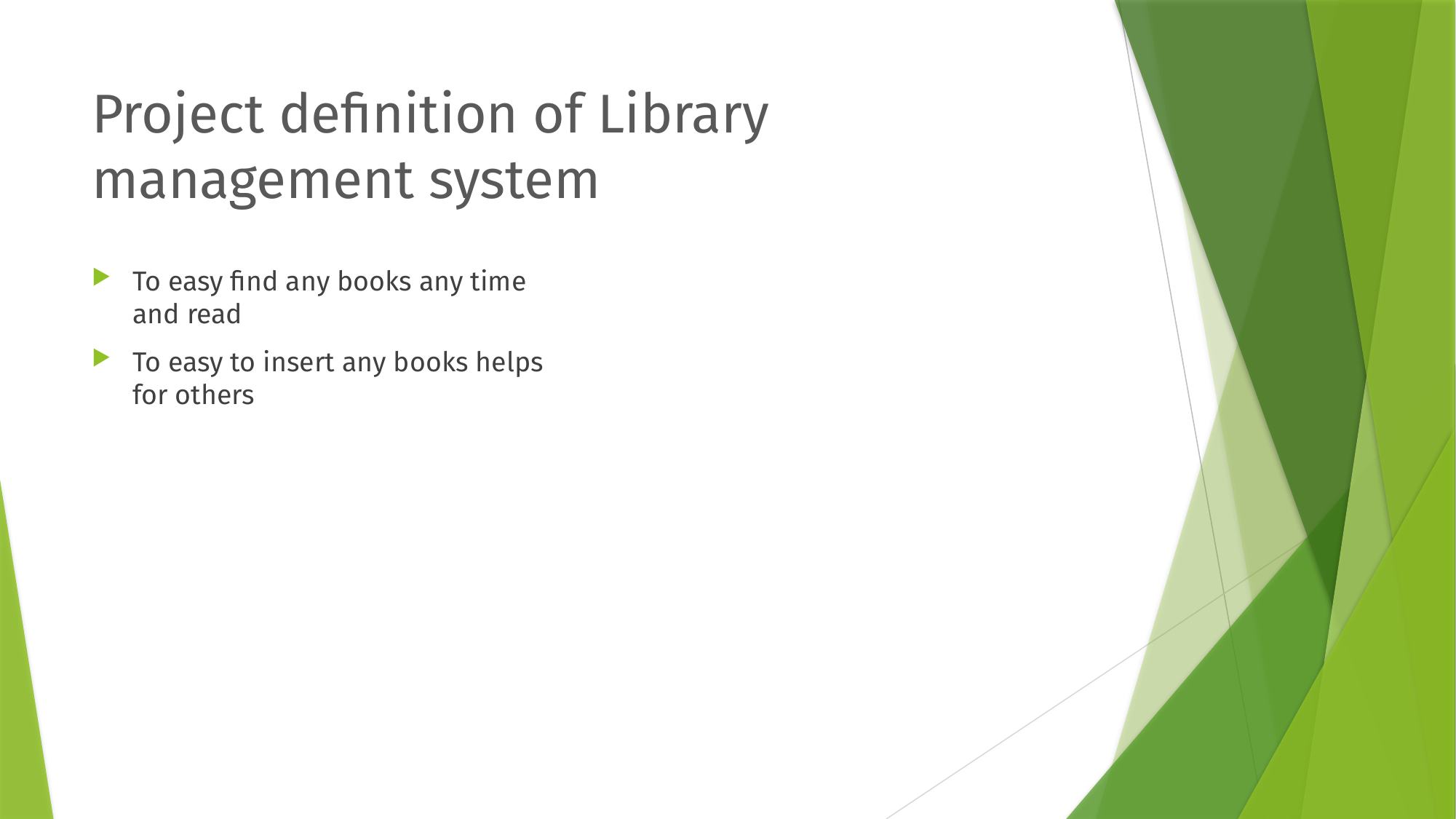

# Project definition of Library management system
To easy find any books any time and read
To easy to insert any books helps for others